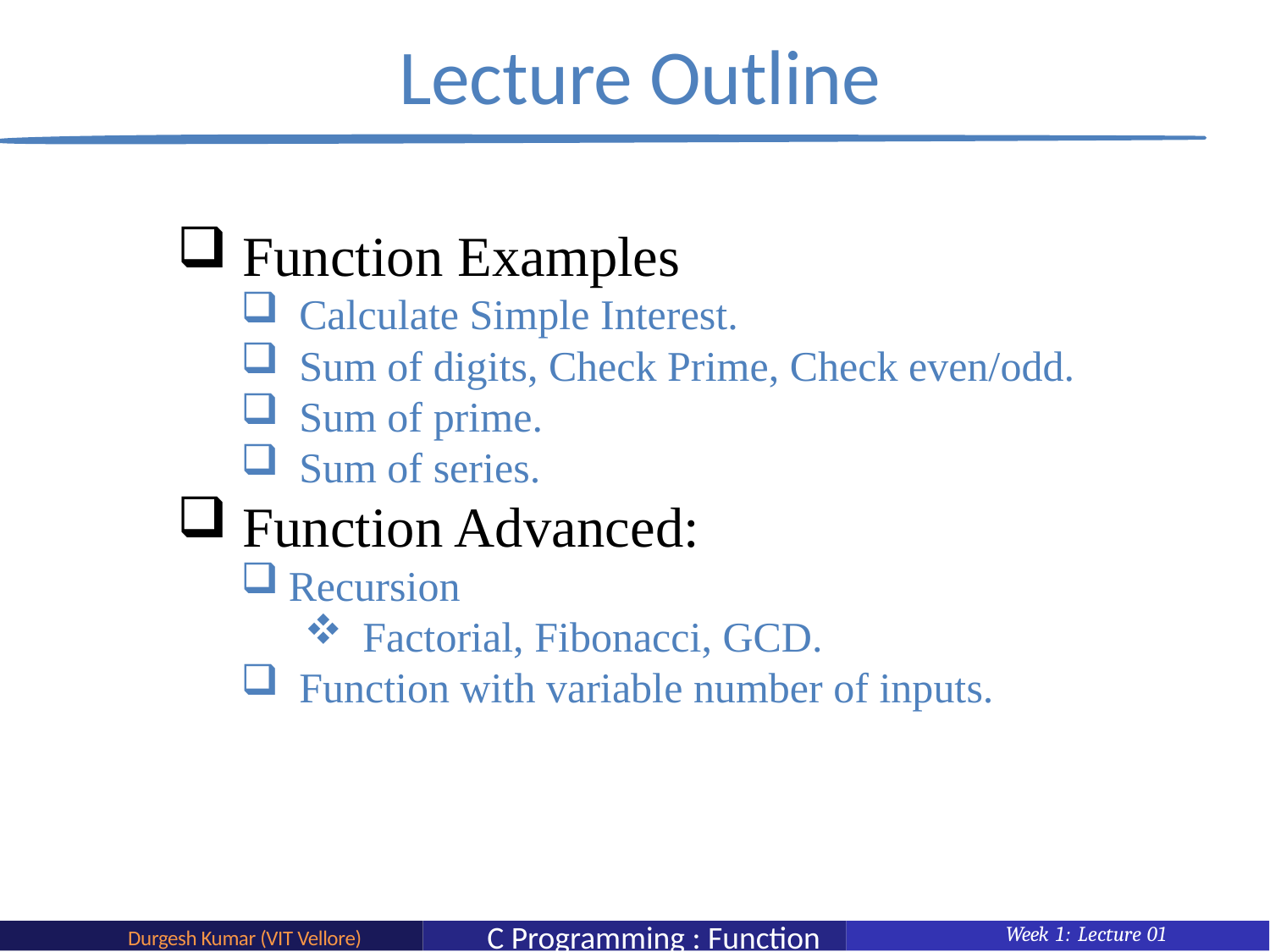

# Lecture Outline

 Function Examples
 Calculate Simple Interest.
 Sum of digits, Check Prime, Check even/odd.
 Sum of prime.
 Sum of series.
 Function Advanced:
Recursion
 Factorial, Fibonacci, GCD.
 Function with variable number of inputs.
C Programming : Function
Week 1: Lecture 01

Durgesh Kumar (VIT Vellore)